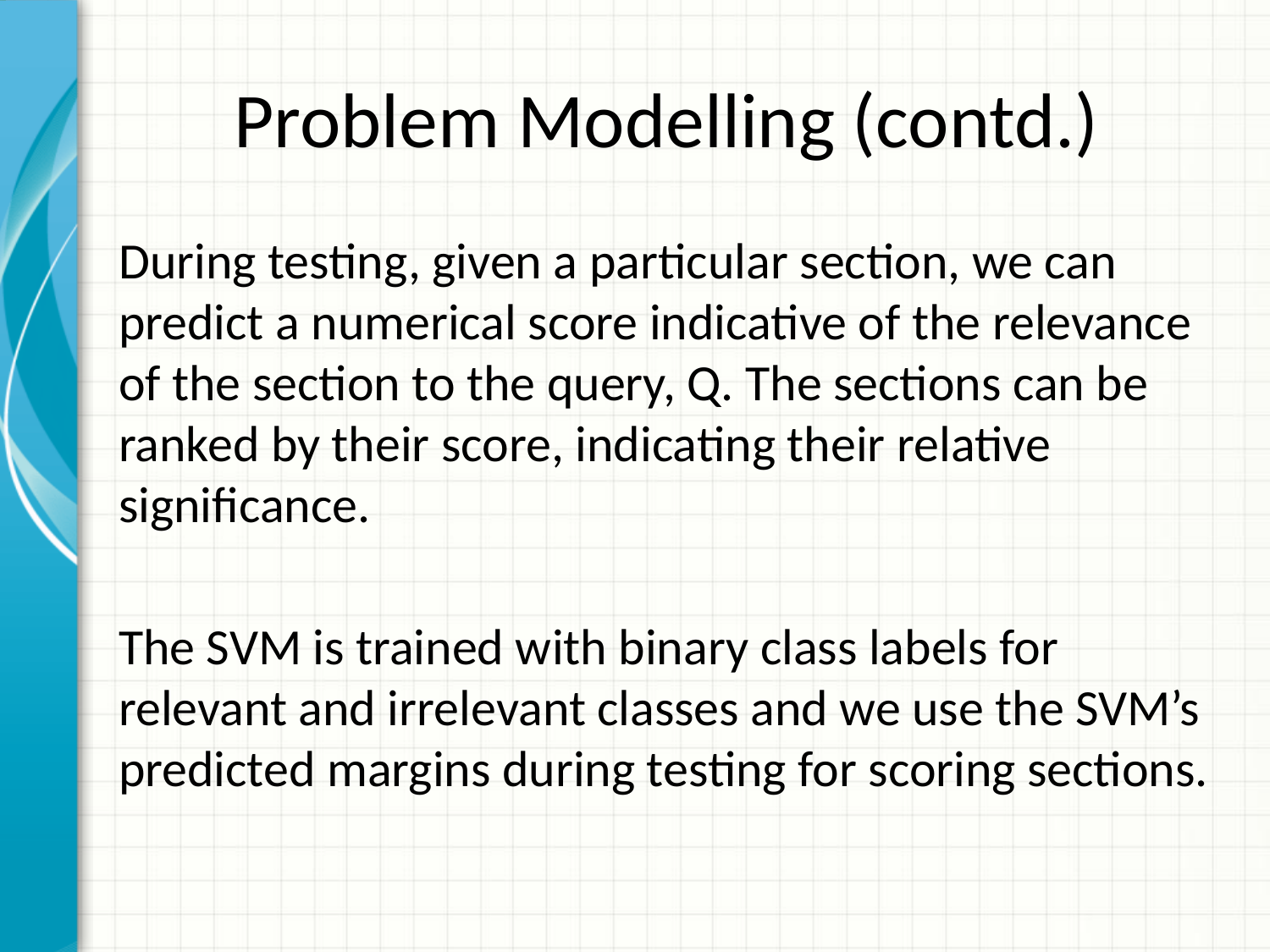

# Problem Modelling (contd.)
During testing, given a particular section, we can predict a numerical score indicative of the relevance of the section to the query, Q. The sections can be ranked by their score, indicating their relative significance.

The SVM is trained with binary class labels for relevant and irrelevant classes and we use the SVM’s predicted margins during testing for scoring sections.